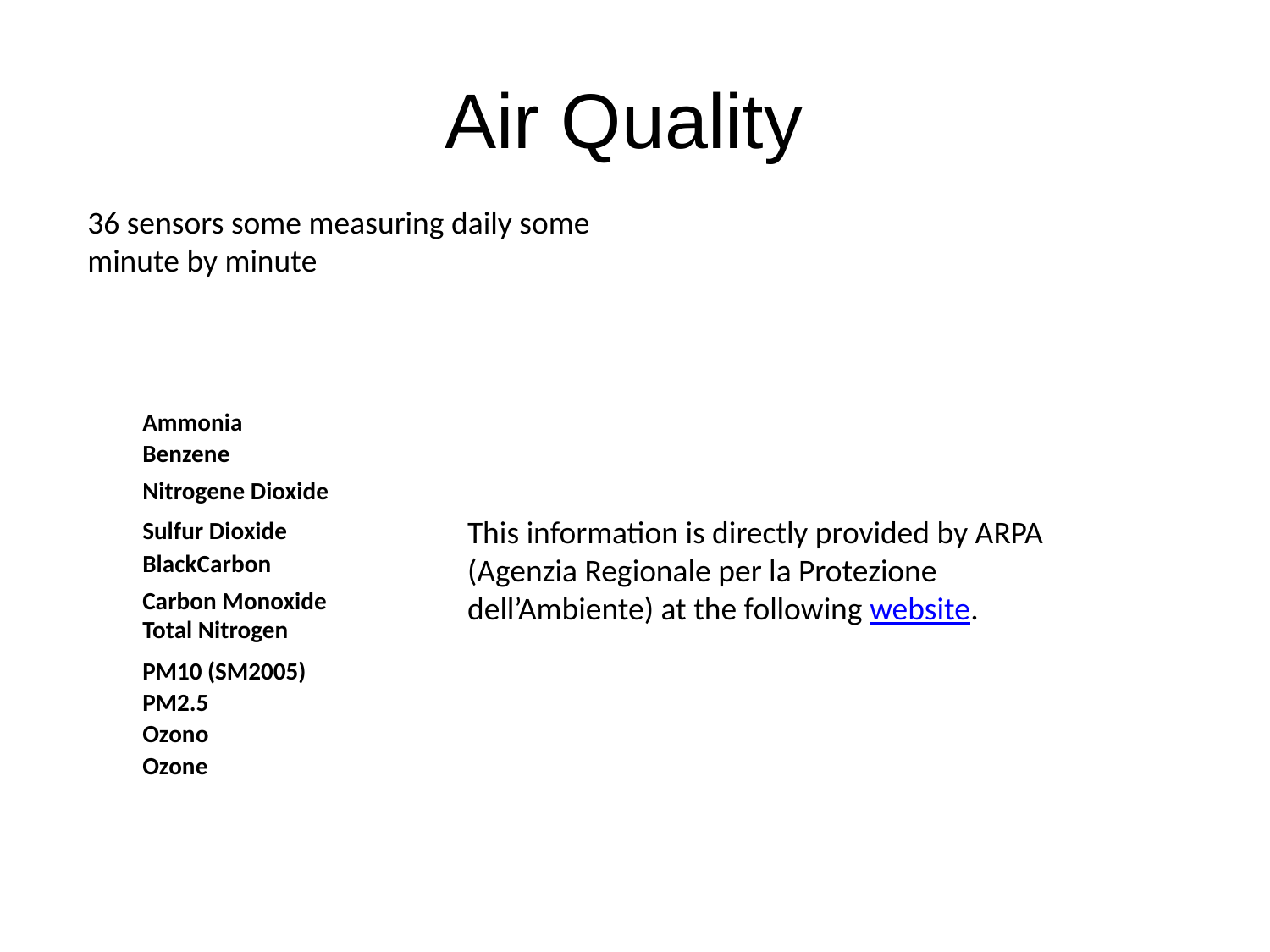

# Air Quality
36 sensors some measuring daily some minute by minute

| Ammonia |
| --- |
| Benzene |
| Nitrogene Dioxide |
| Sulfur Dioxide |
| BlackCarbon |
| Carbon Monoxide |
| Total Nitrogen |
| PM10 (SM2005) |
| PM2.5 |
| Ozono |
| Ozone |
This information is directly provided by ARPA (Agenzia Regionale per la Protezione dell’Ambiente) at the following website.